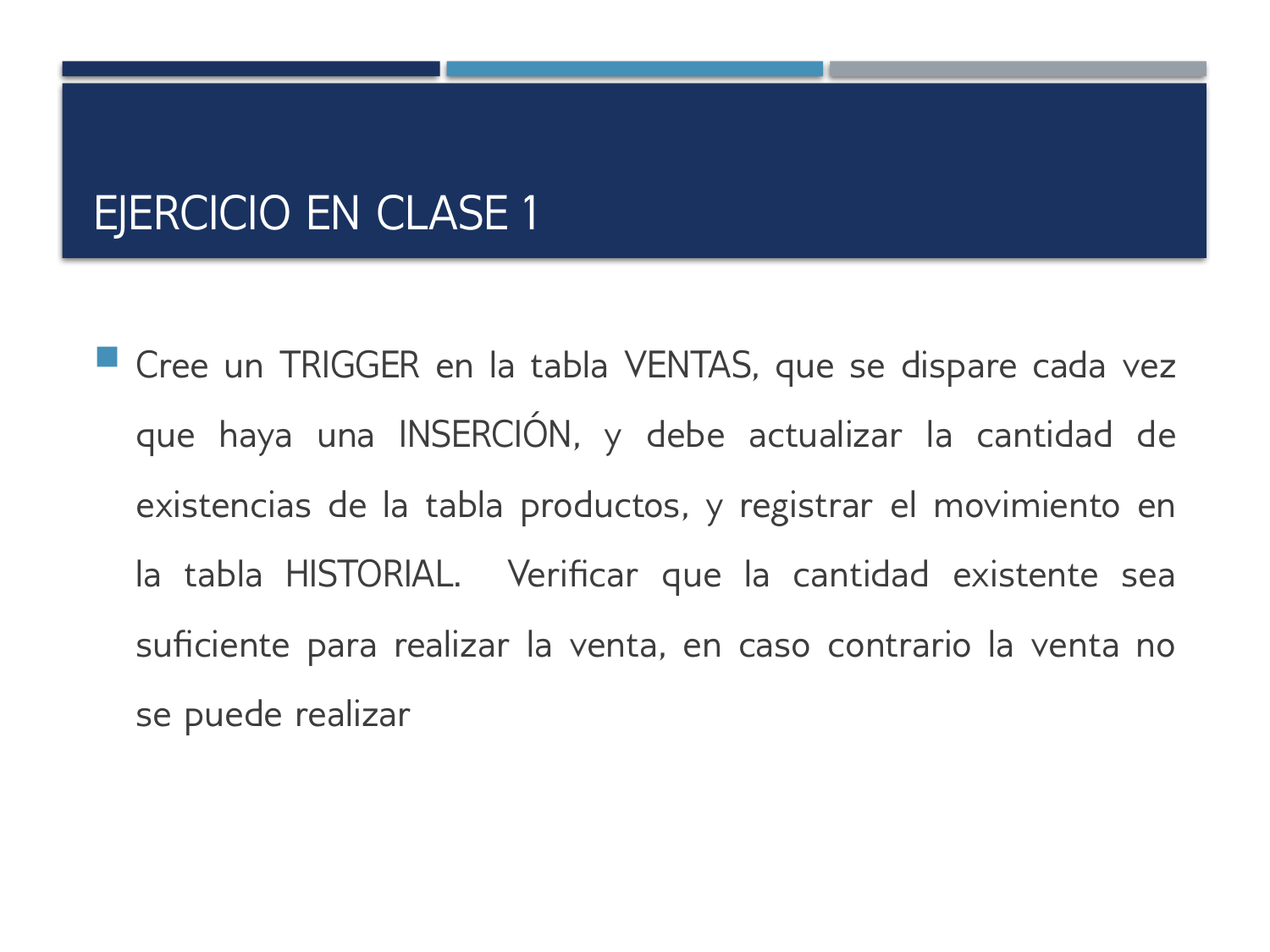

# Ejercicio en clase 1
Cree un TRIGGER en la tabla VENTAS, que se dispare cada vez que haya una INSERCIÓN, y debe actualizar la cantidad de existencias de la tabla productos, y registrar el movimiento en la tabla HISTORIAL.  Verificar que la cantidad existente sea suficiente para realizar la venta, en caso contrario la venta no se puede realizar